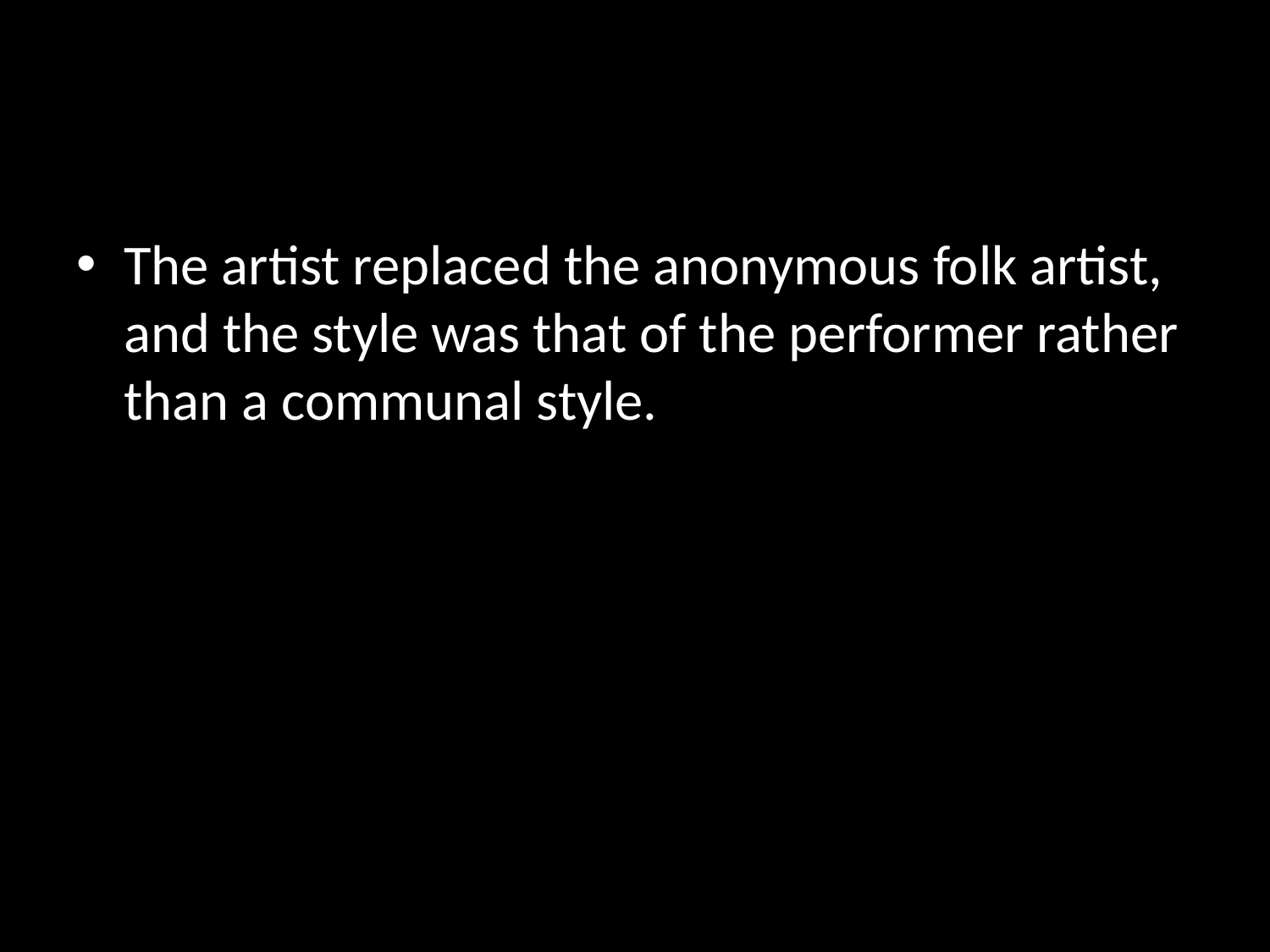

#
The artist replaced the anonymous folk artist, and the style was that of the performer rather than a communal style.